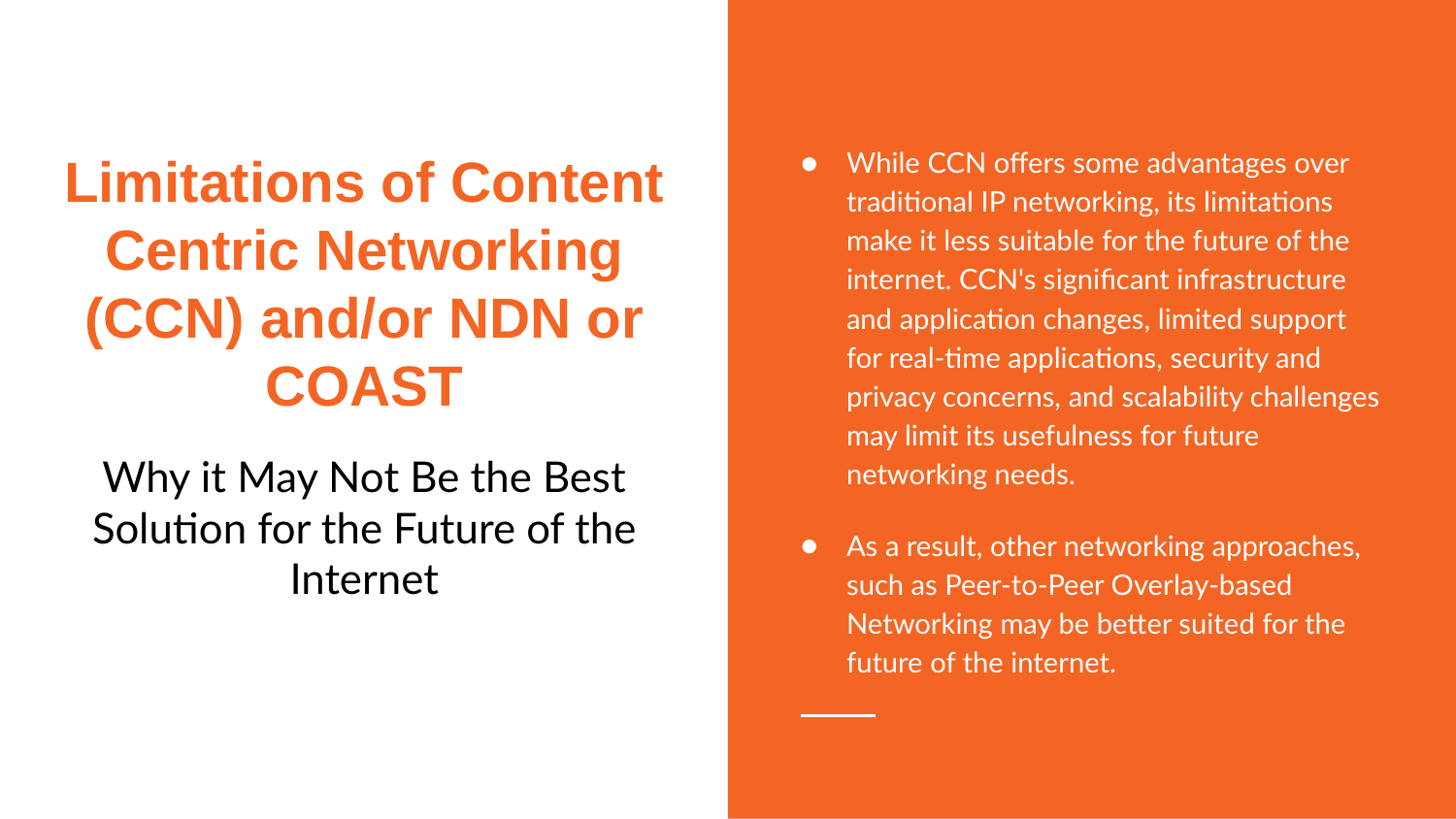

While CCN offers some advantages over traditional IP networking, its limitations make it less suitable for the future of the internet. CCN's significant infrastructure and application changes, limited support for real-time applications, security and privacy concerns, and scalability challenges may limit its usefulness for future networking needs.
As a result, other networking approaches, such as Peer-to-Peer Overlay-based Networking may be better suited for the future of the internet.
# Limitations of Content Centric Networking (CCN) and/or NDN or COAST
Why it May Not Be the Best Solution for the Future of the Internet